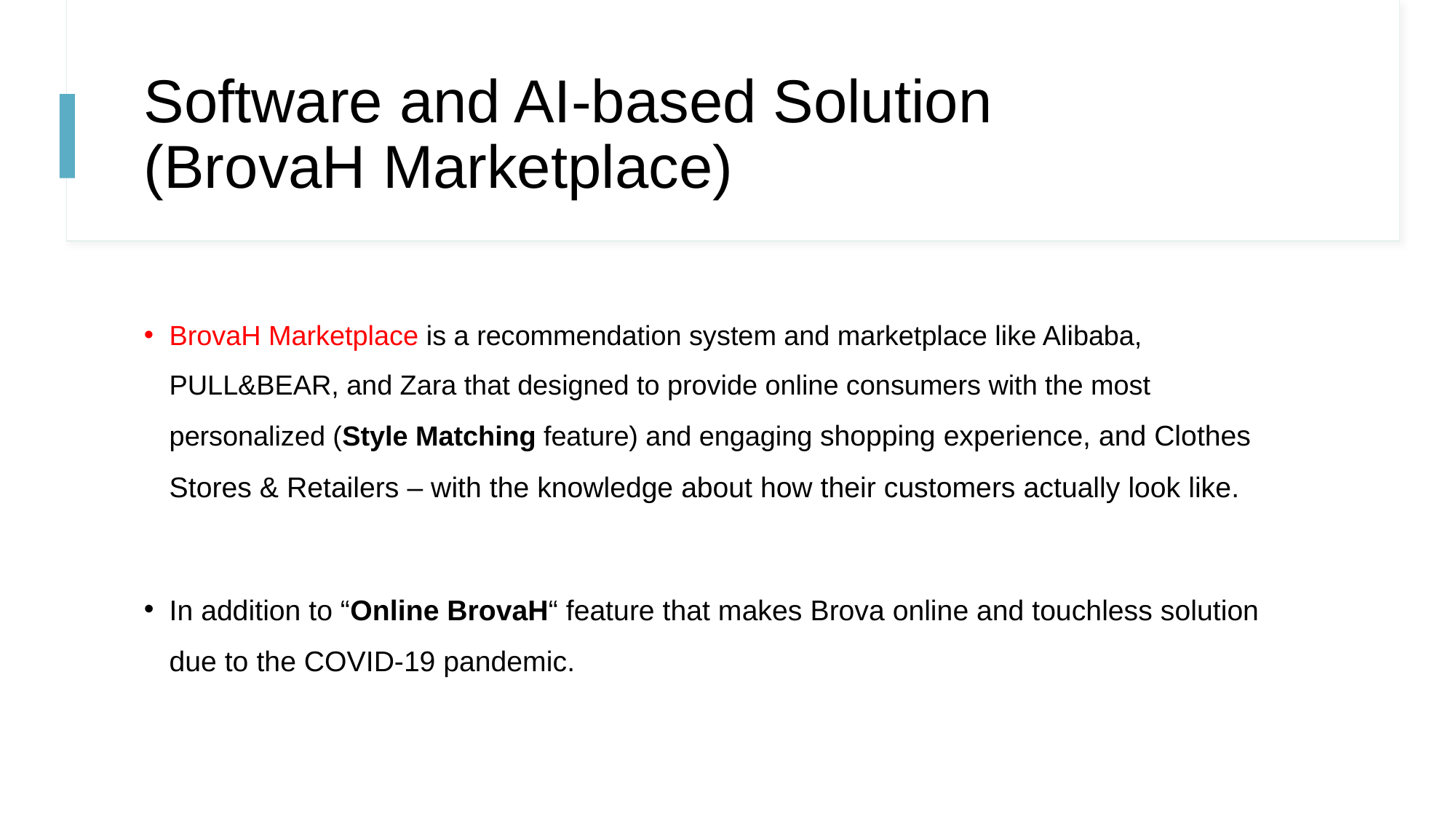

# Software and AI-based Solution (BrovaH Marketplace)
BrovaH Marketplace is a recommendation system and marketplace like Alibaba, PULL&BEAR, and Zara that designed to provide online consumers with the most personalized (Style Matching feature) and engaging shopping experience, and Clothes Stores & Retailers – with the knowledge about how their customers actually look like.

In addition to “Online BrovaH“ feature that makes Brova online and touchless solution due to the COVID-19 pandemic.